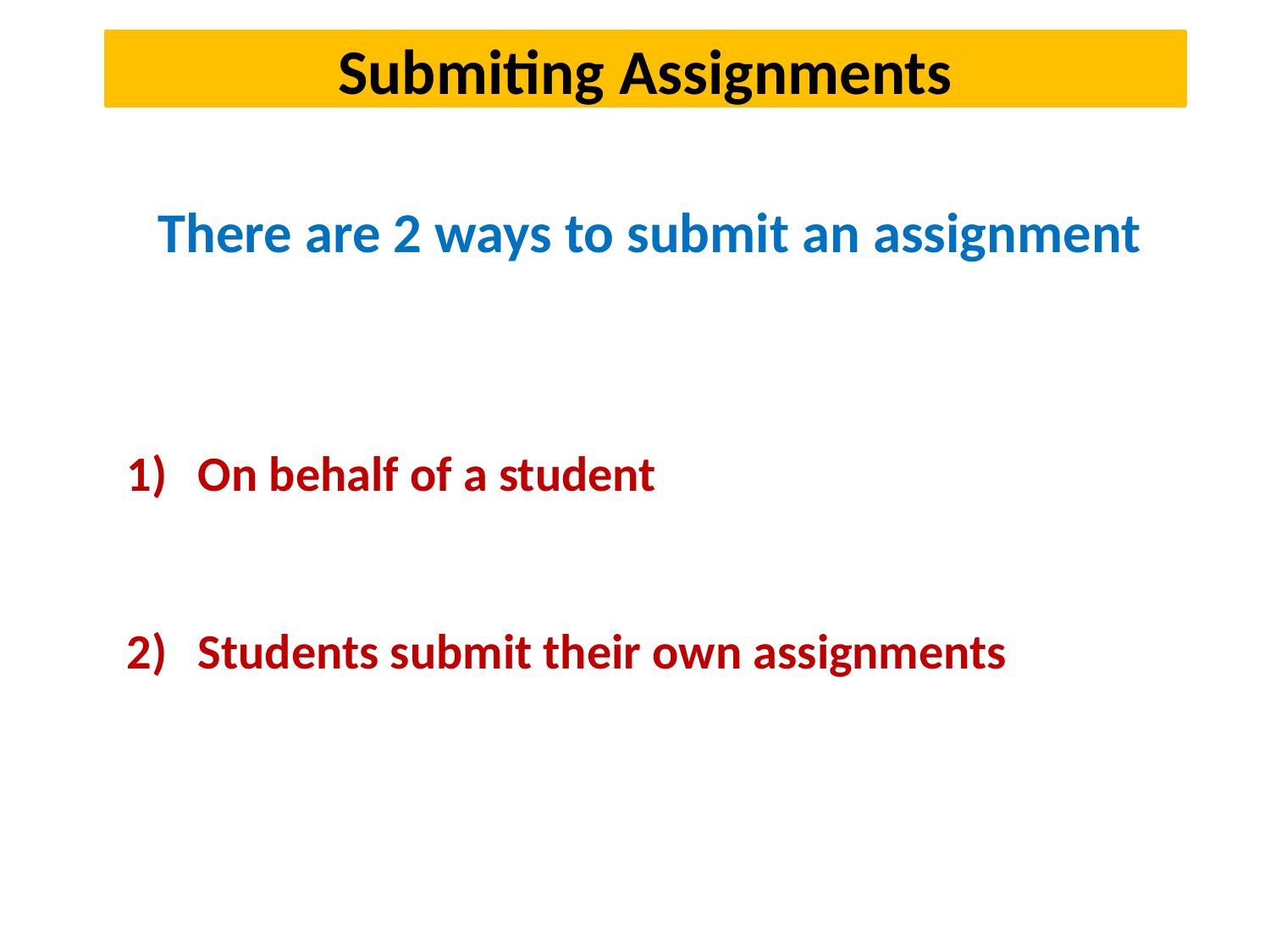

Submiting Assignments
There are 2 ways to submit an assignment

On behalf of a student

Students submit their own assignments